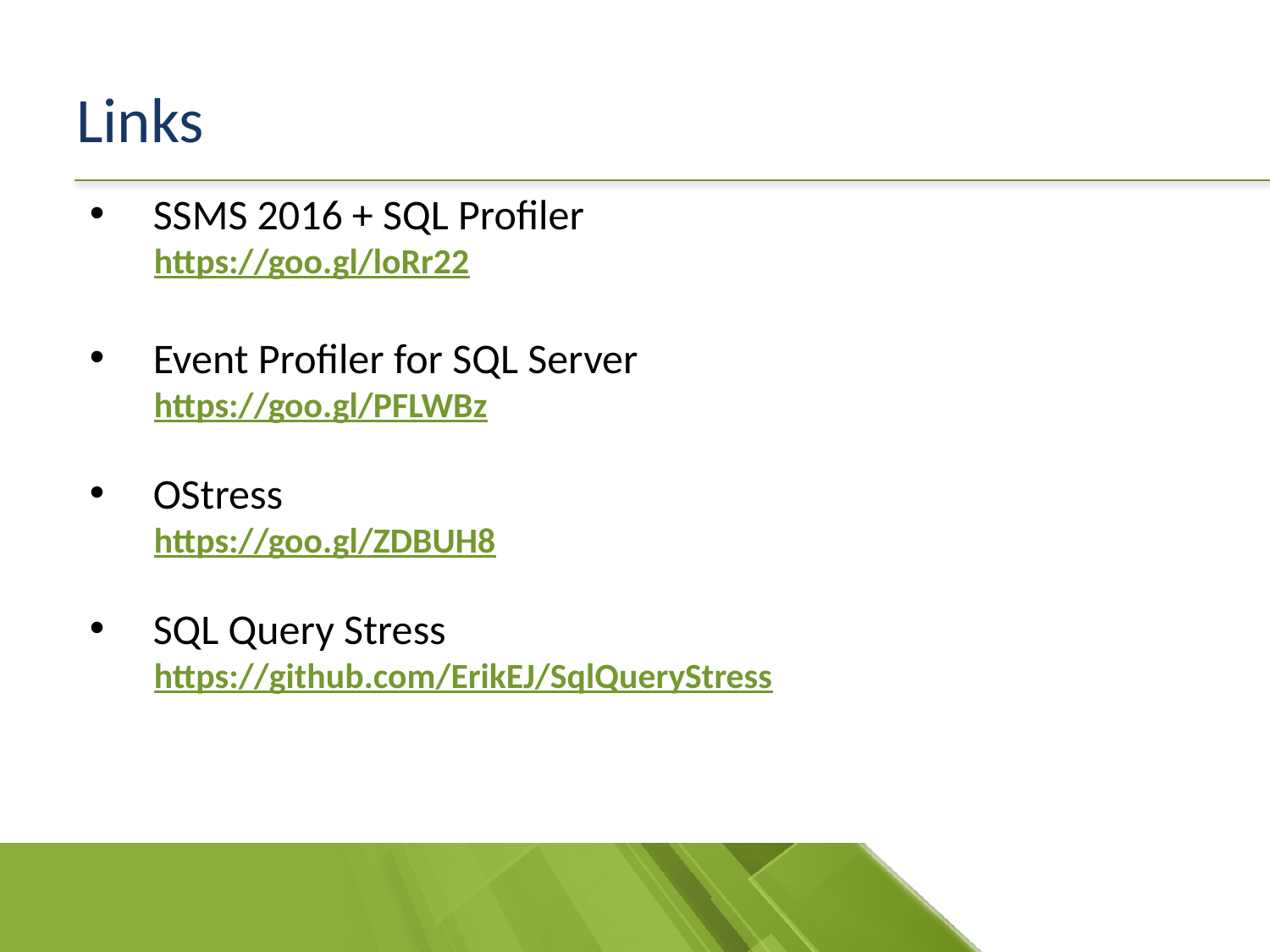

# Links
SSMS 2016 + SQL Profiler
        https://goo.gl/loRr22

Event Profiler for SQL Server
        https://goo.gl/PFLWBz

OStress
        https://goo.gl/ZDBUH8

SQL Query Stress
        https://github.com/ErikEJ/SqlQueryStress